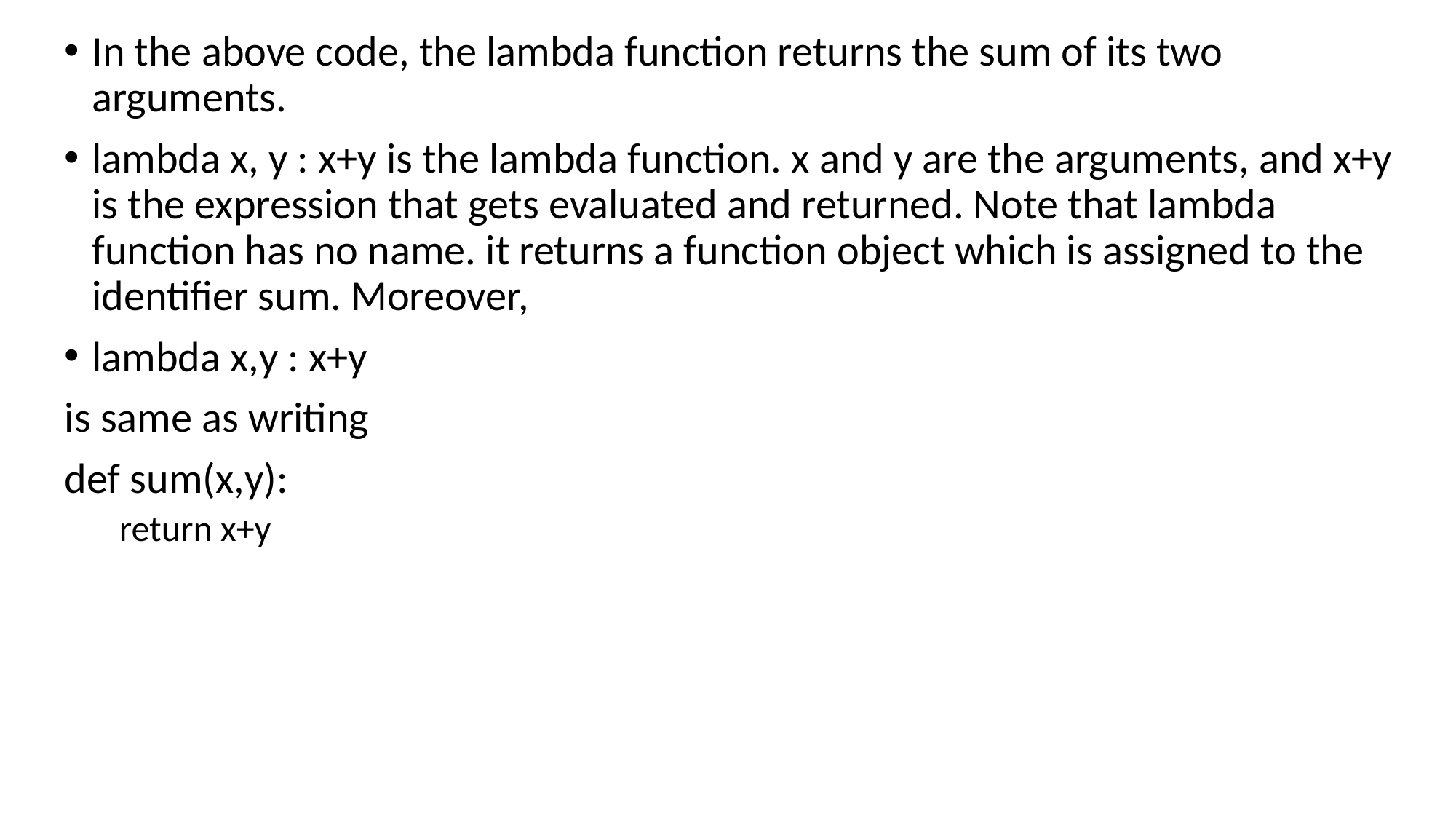

In the above code, the lambda function returns the sum of its two arguments.
lambda x, y : x+y is the lambda function. x and y are the arguments, and x+y is the expression that gets evaluated and returned. Note that lambda function has no name. it returns a function object which is assigned to the identifier sum. Moreover,
lambda x,y : x+y
is same as writing
def sum(x,y):
return x+y